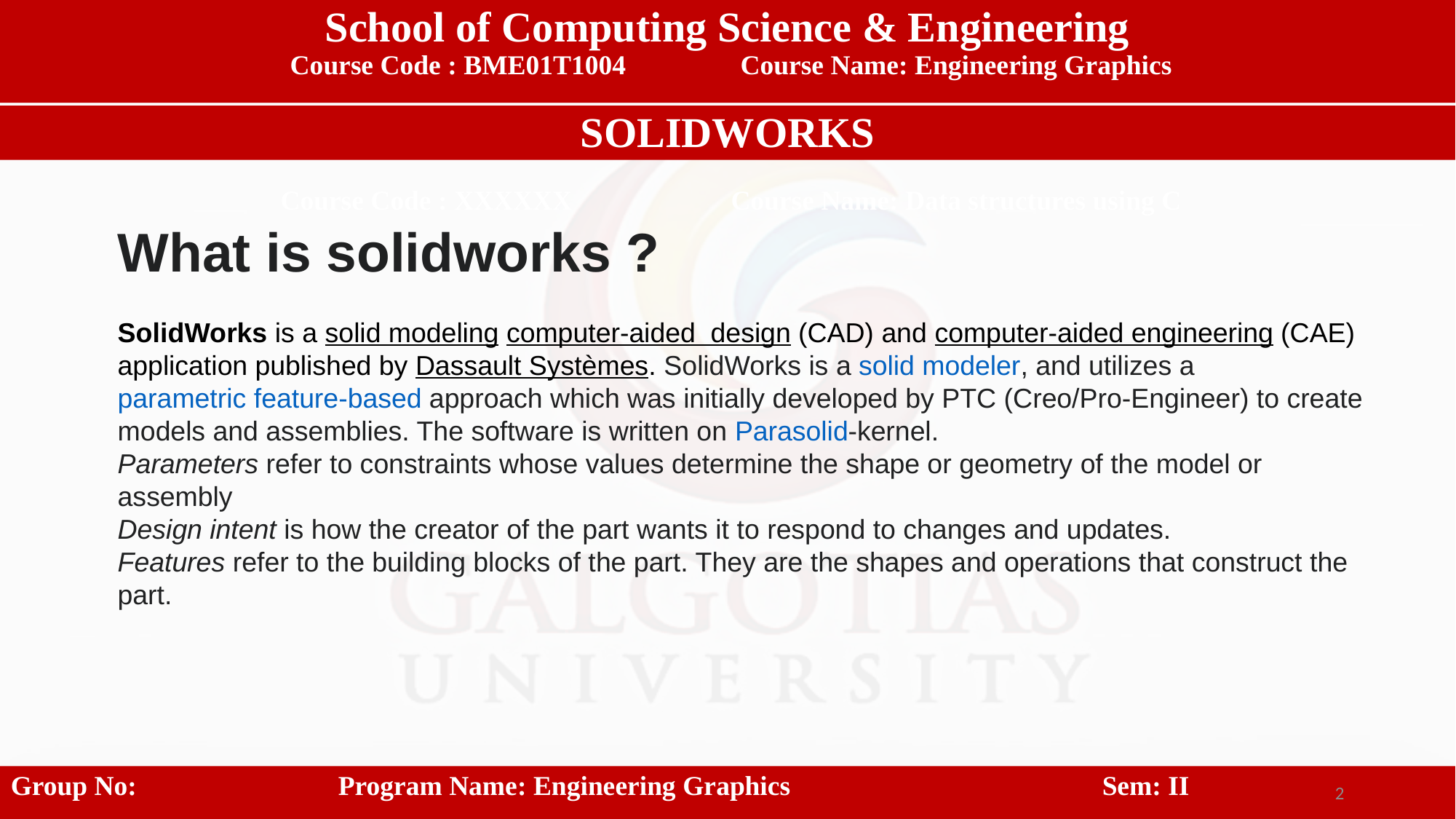

School of Computing Science & Engineering
 Course Code : BME01T1004	   Course Name: Engineering Graphics

SOLIDWORKS
 Course Code : XXXXXX		   Course Name: Data structures using C
What is solidworks ?

SolidWorks is a solid modeling computer-aided  design (CAD) and computer-aided engineering (CAE) application published by Dassault Systèmes. SolidWorks is a solid modeler, and utilizes a parametric feature-based approach which was initially developed by PTC (Creo/Pro-Engineer) to create models and assemblies. The software is written on Parasolid-kernel.
Parameters refer to constraints whose values determine the shape or geometry of the model or assembly
Design intent is how the creator of the part wants it to respond to changes and updates.
Features refer to the building blocks of the part. They are the shapes and operations that construct the part.
Group No:		Program Name: Engineering Graphics			Sem: II

2